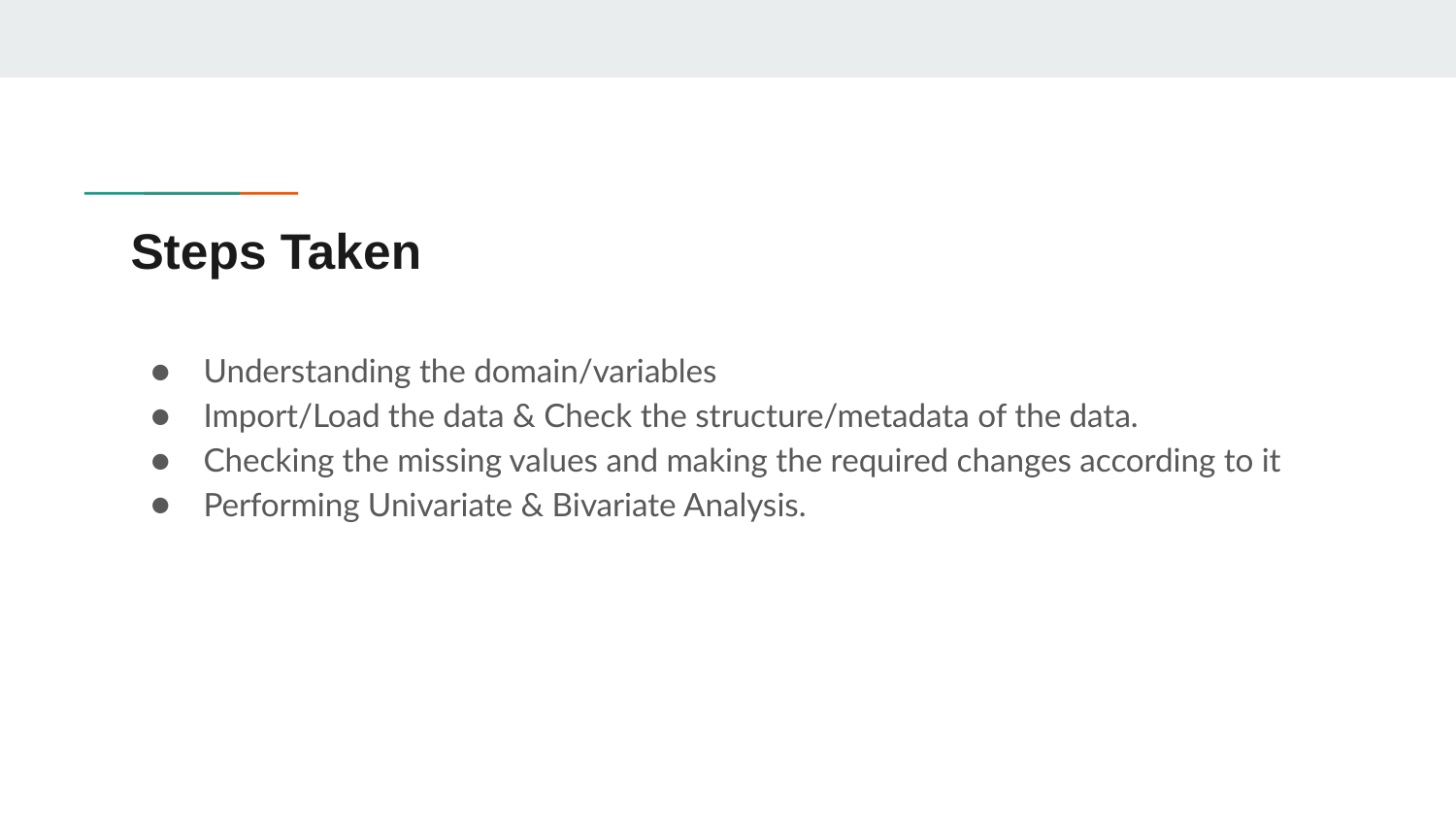

# Steps Taken
Understanding the domain/variables
Import/Load the data & Check the structure/metadata of the data.
Checking the missing values and making the required changes according to it
Performing Univariate & Bivariate Analysis.